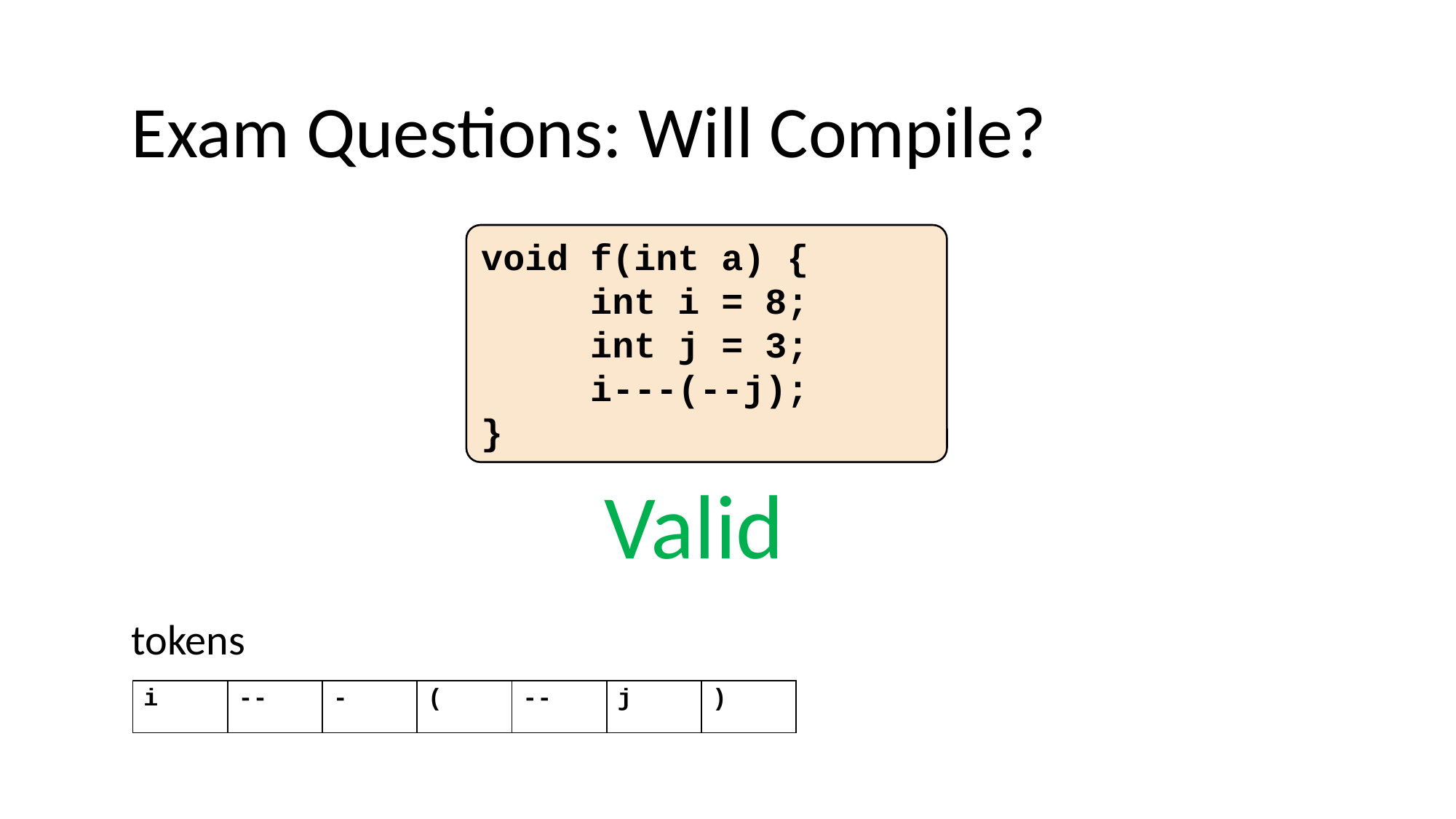

Exam Questions: Will Compile?
void f(int a) {
	int i = 8;
	int j = 3;
	i---(--j);
}
Valid

tokens
| i | -- | - | ( | -- | j | ) |
| --- | --- | --- | --- | --- | --- | --- |